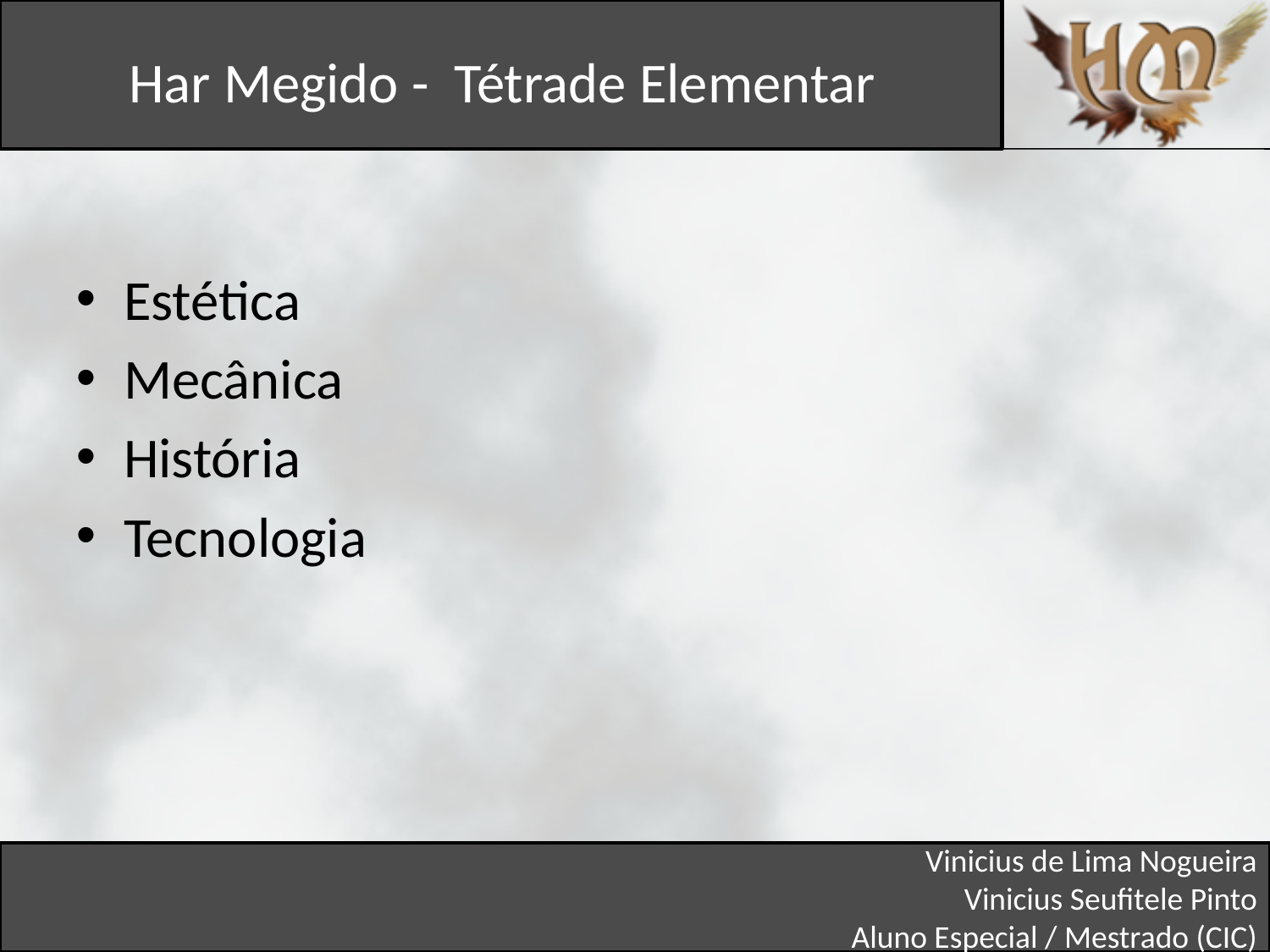

Har Megido -  Tétrade Elementar

Estética
Mecânica
História
Tecnologia